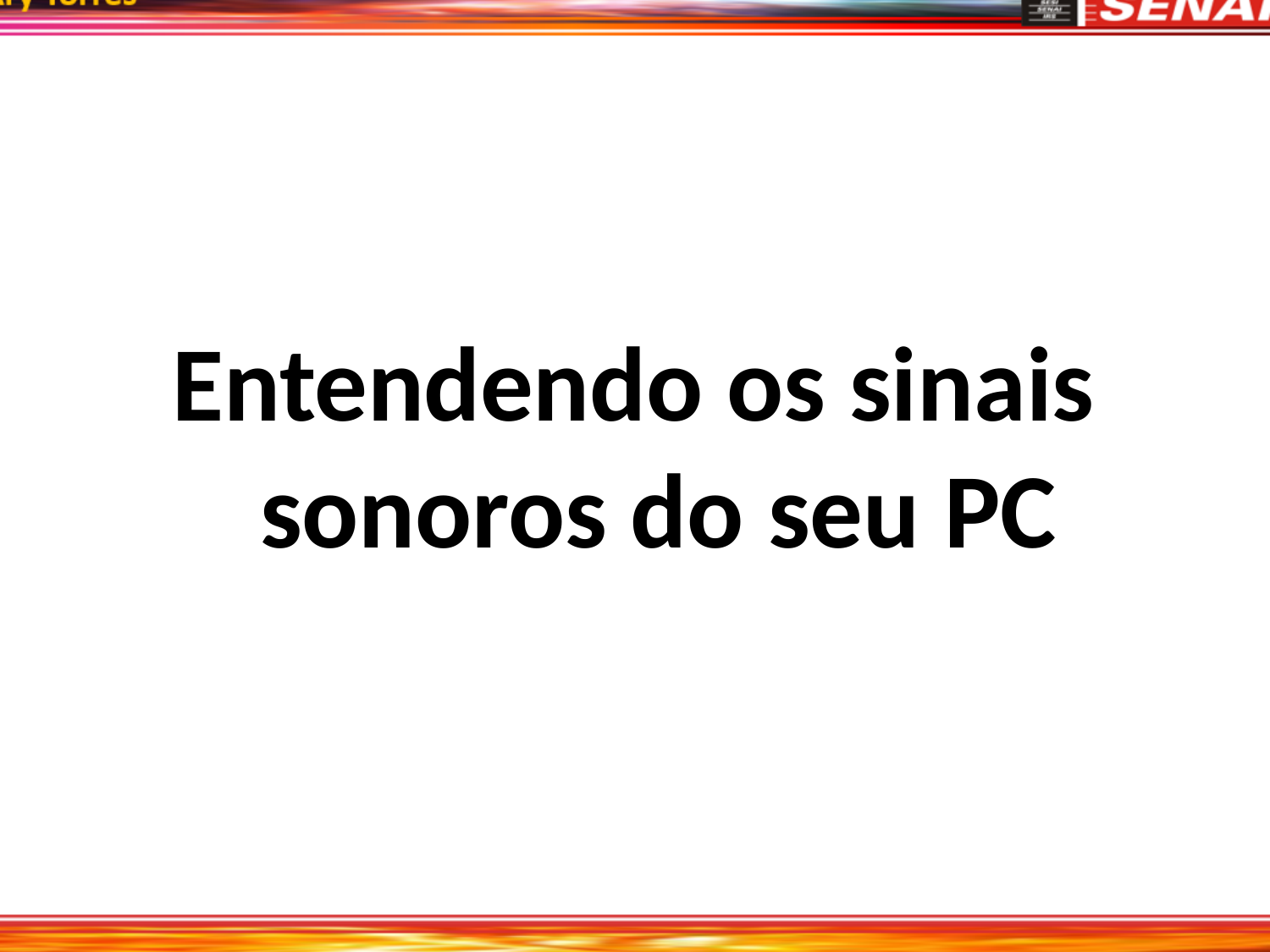

# Entendendo os sinais  sonoros do seu PC